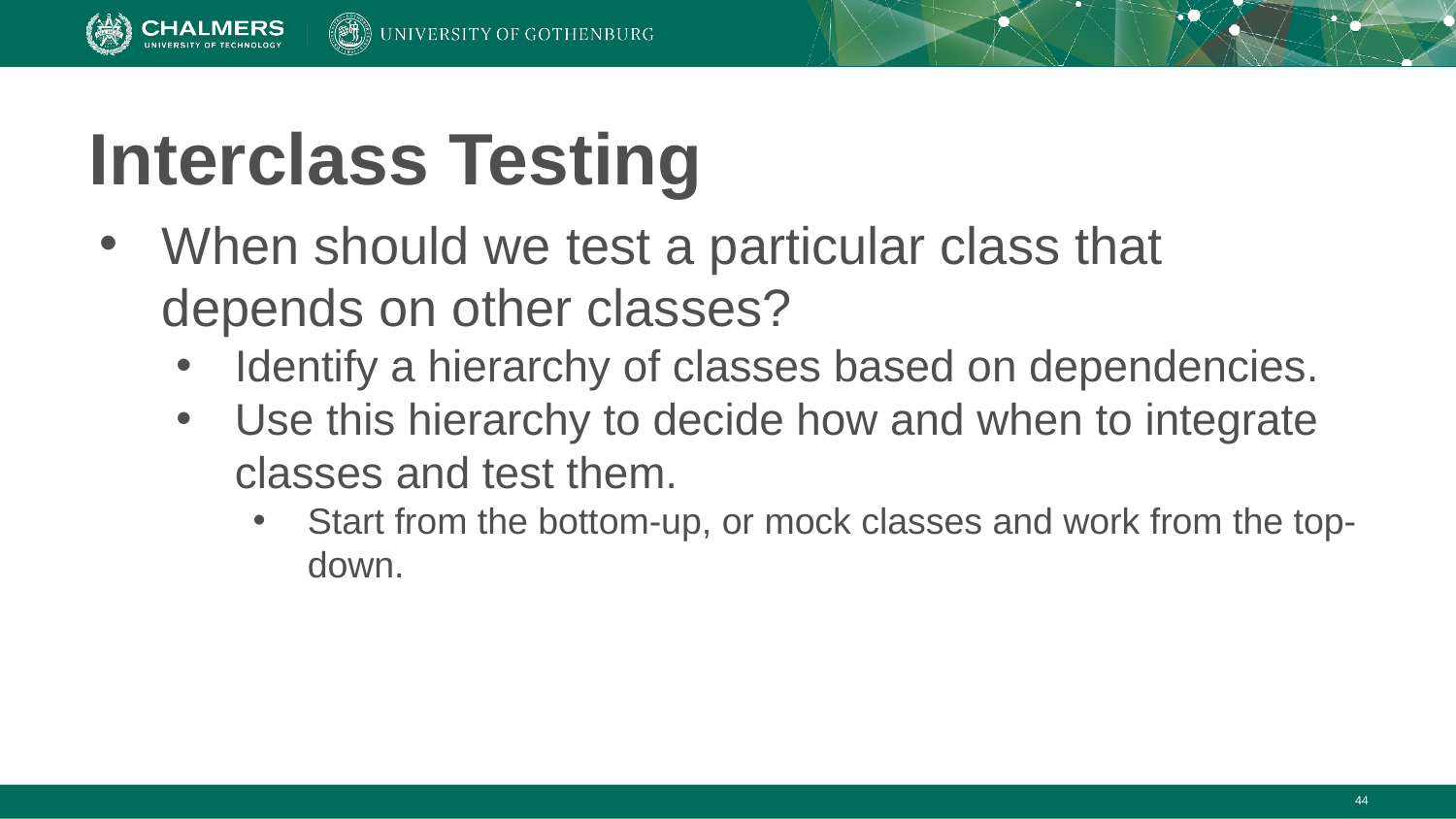

# Interclass Testing
When should we test a particular class that depends on other classes?
Identify a hierarchy of classes based on dependencies.
Use this hierarchy to decide how and when to integrate classes and test them.
Start from the bottom-up, or mock classes and work from the top-down.

44